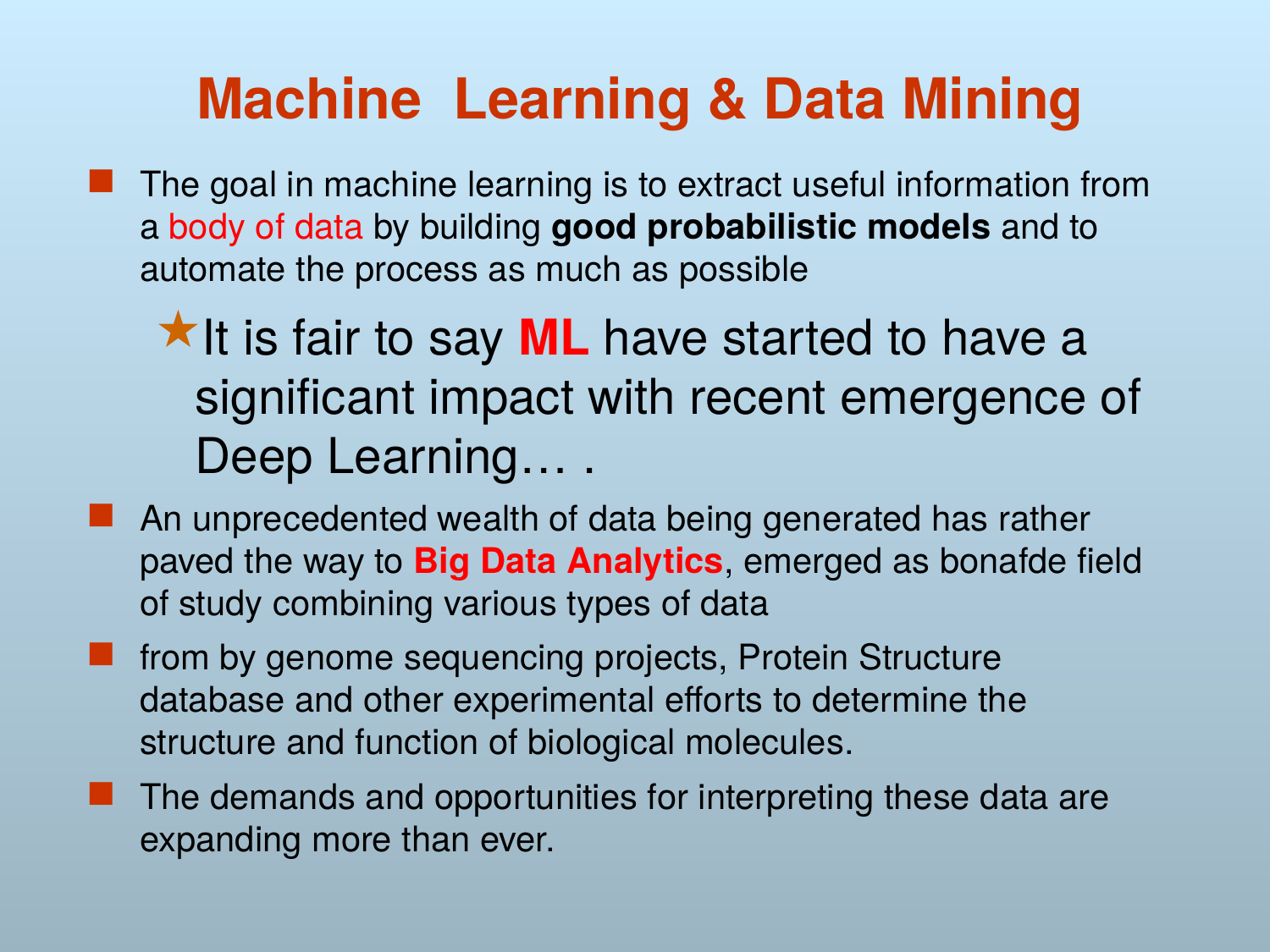

# Machine  Learning & Data Mining
The goal in machine learning is to extract useful information from a body of data by building good probabilistic models and to automate the process as much as possible
It is fair to say ML have started to have a significant impact with recent emergence of Deep Learning… .
An unprecedented wealth of data being generated has rather paved the way to Big Data Analytics, emerged as bonafde field of study combining various types of data
from by genome sequencing projects, Protein Structure database and other experimental efforts to determine the structure and function of biological molecules.
The demands and opportunities for interpreting these data are expanding more than ever.